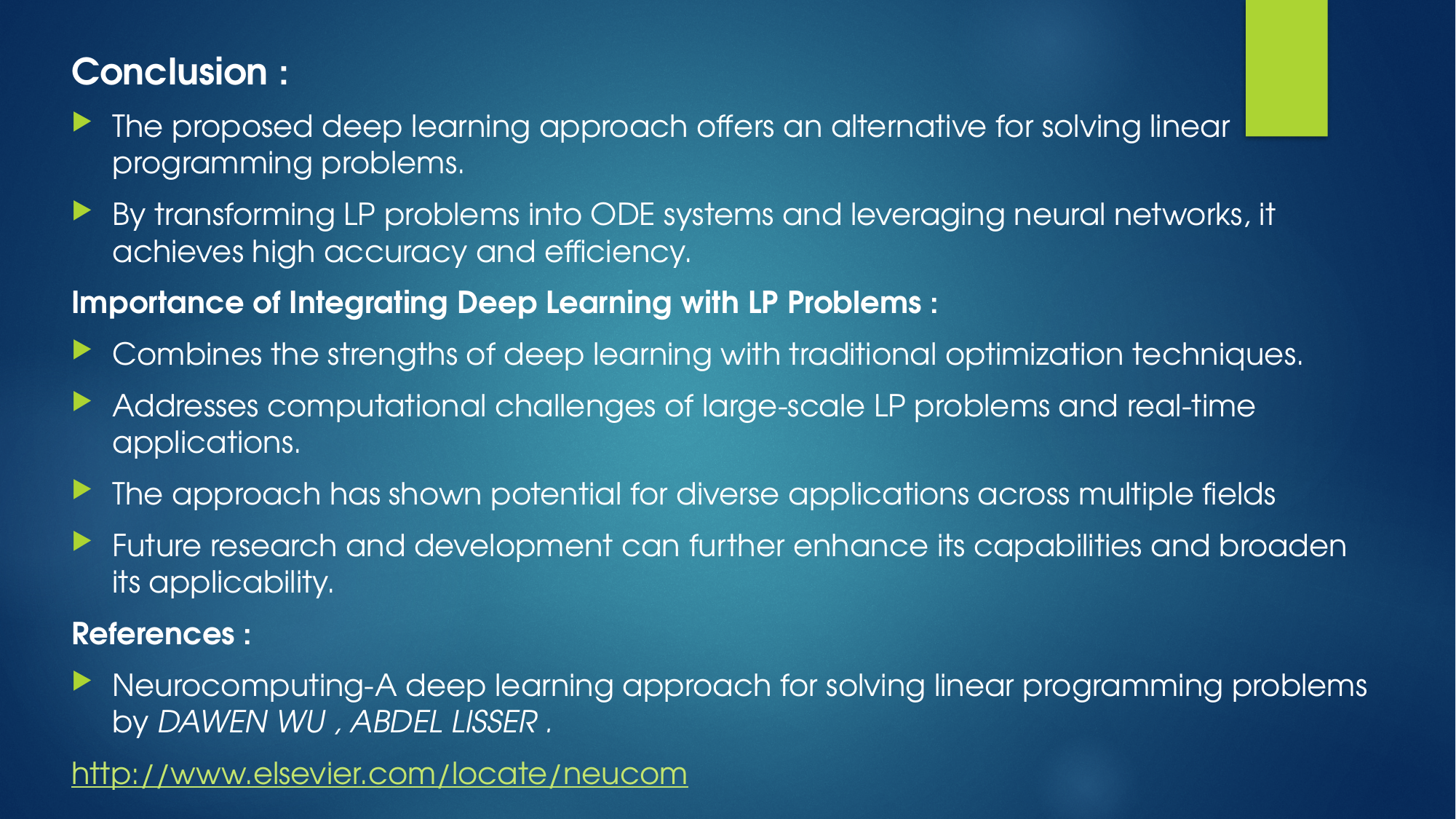

Conclusion :
The proposed deep learning approach offers an alternative for solving linear programming problems.
By transforming LP problems into ODE systems and leveraging neural networks, it achieves high accuracy and efficiency.
Importance of Integrating Deep Learning with LP Problems :
Combines the strengths of deep learning with traditional optimization techniques.
Addresses computational challenges of large-scale LP problems and real-time applications.
The approach has shown potential for diverse applications across multiple fields
Future research and development can further enhance its capabilities and broaden its applicability.
References :
Neurocomputing-A deep learning approach for solving linear programming problems by DAWEN WU , ABDEL LISSER .
http://www.elsevier.com/locate/neucom